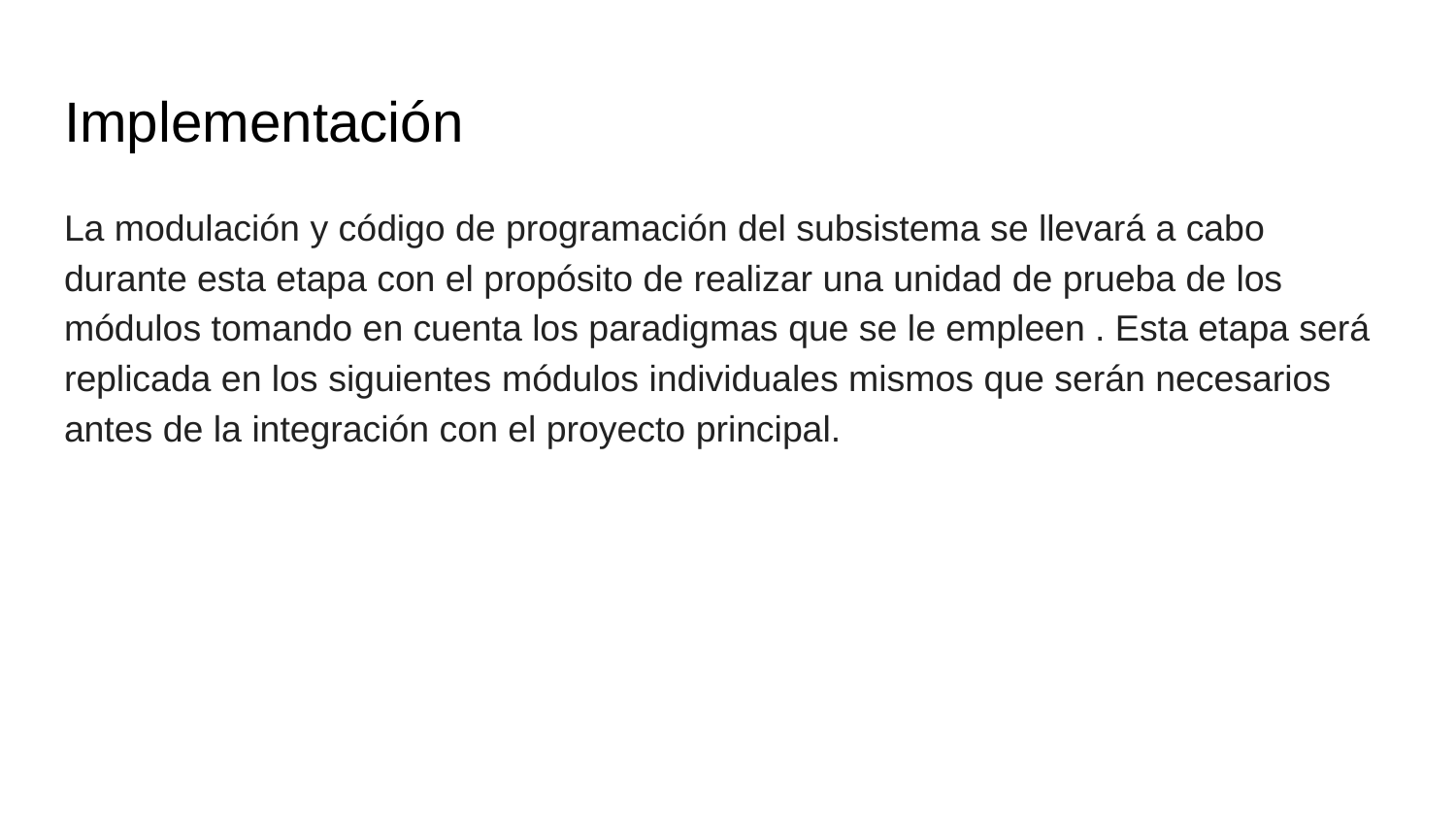

# Implementación
La modulación y código de programación del subsistema se llevará a cabo durante esta etapa con el propósito de realizar una unidad de prueba de los módulos tomando en cuenta los paradigmas que se le empleen . Esta etapa será replicada en los siguientes módulos individuales mismos que serán necesarios antes de la integración con el proyecto principal.